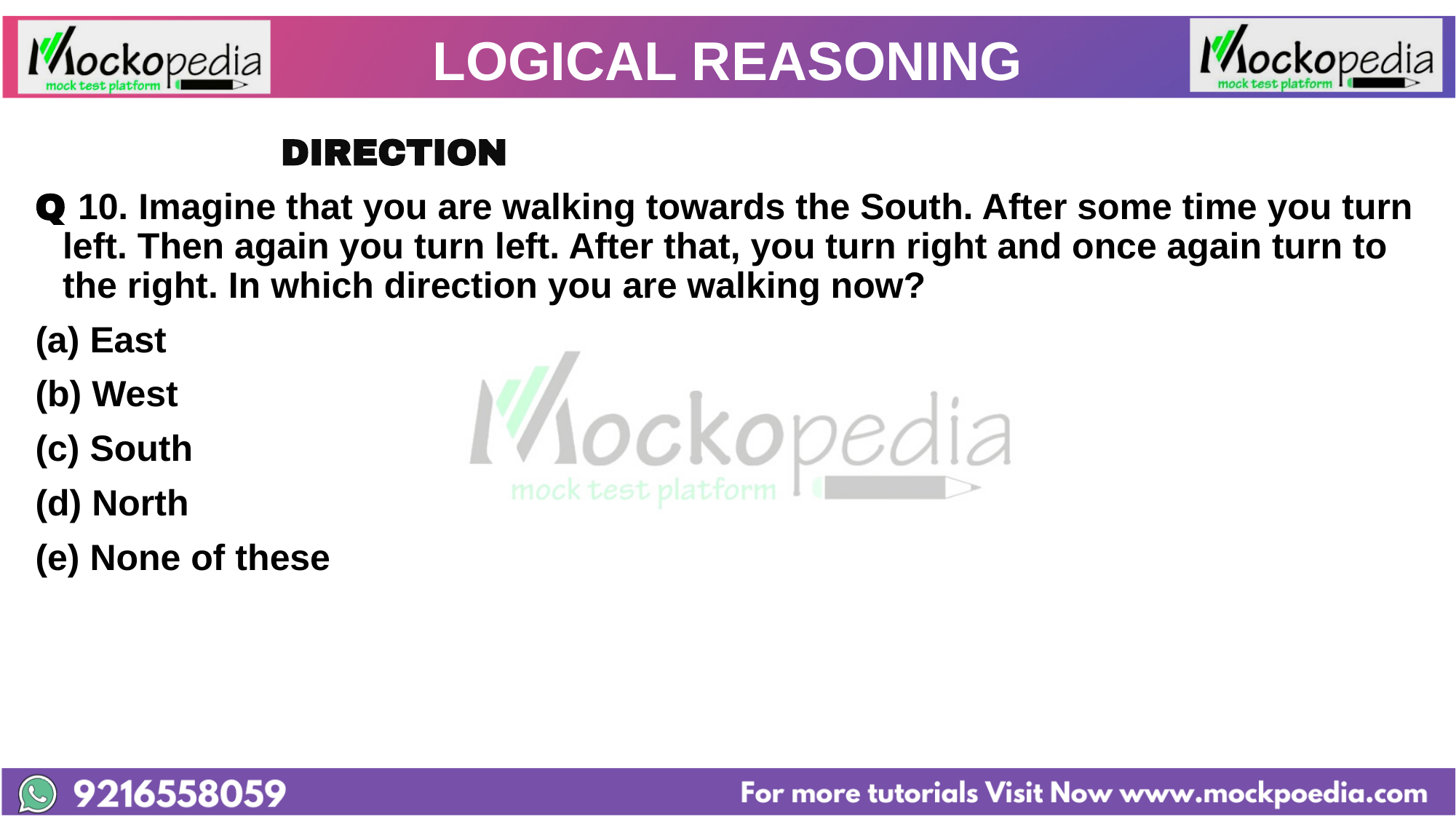

# LOGICAL REASONING
			DIRECTION
Q 10. Imagine that you are walking towards the South. After some time you turn left. Then again you turn left. After that, you turn right and once again turn to the right. In which direction you are walking now?
East
(b) West
(c) South
(d) North
(e) None of these